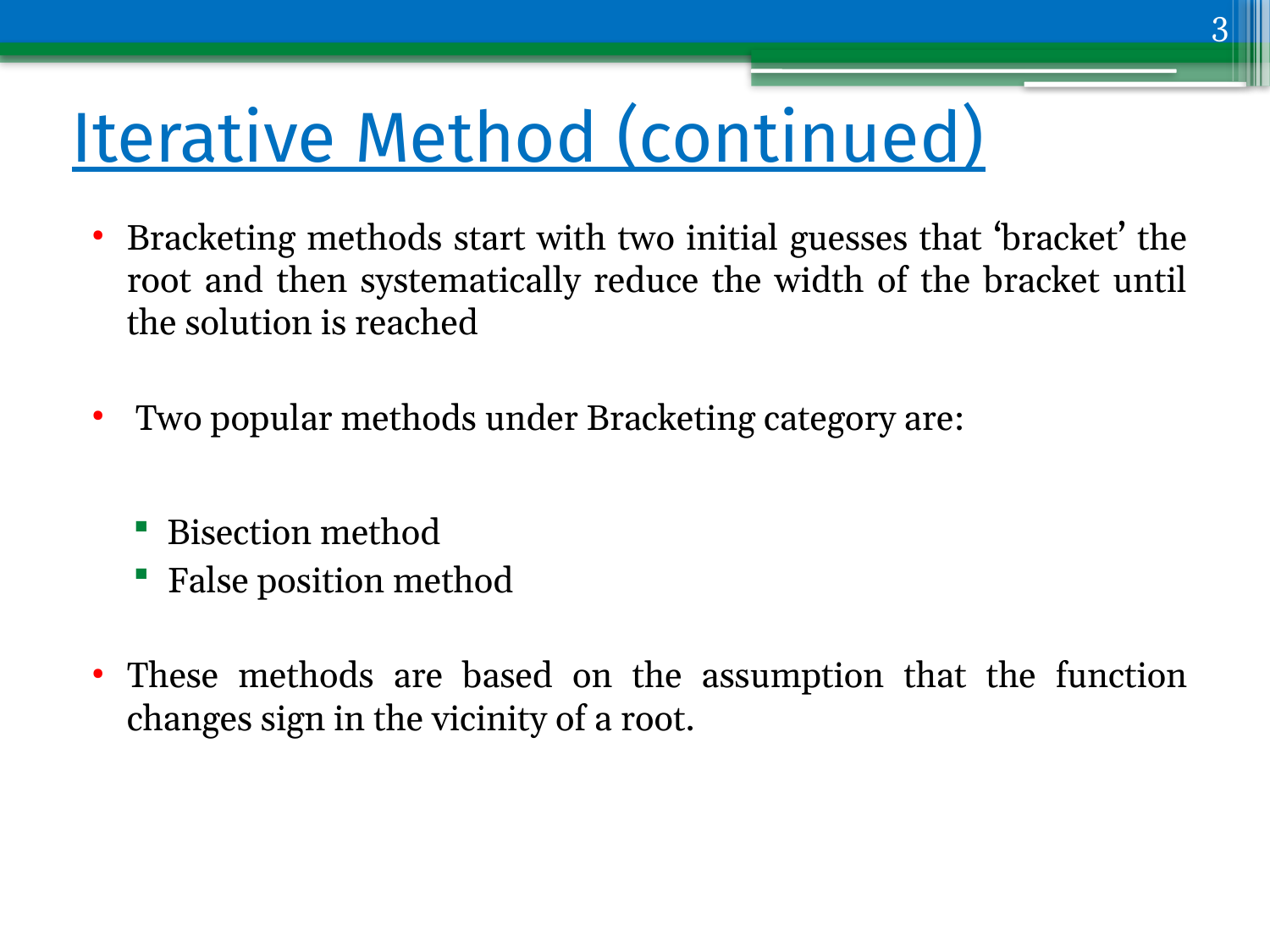

3
# Iterative Method (continued)
Bracketing methods start with two initial guesses that ‘bracket’ the root and then systematically reduce the width of the bracket until the solution is reached

 Two popular methods under Bracketing category are:

Bisection method
False position method

These methods are based on the assumption that the function changes sign in the vicinity of a root.